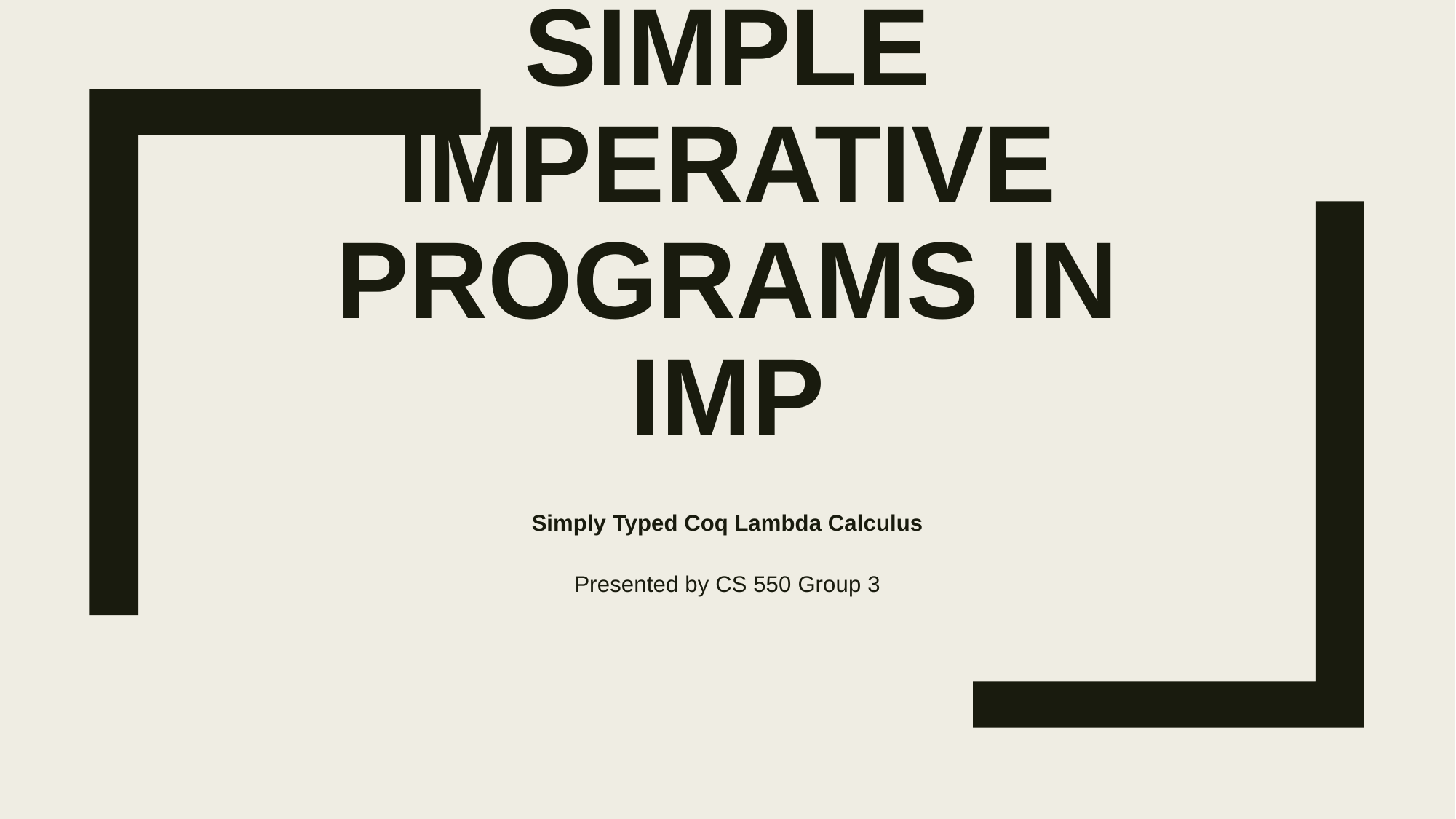

# Simple Imperative Programs in IMP

Simply Typed Coq Lambda Calculus

Presented by CS 550 Group 3